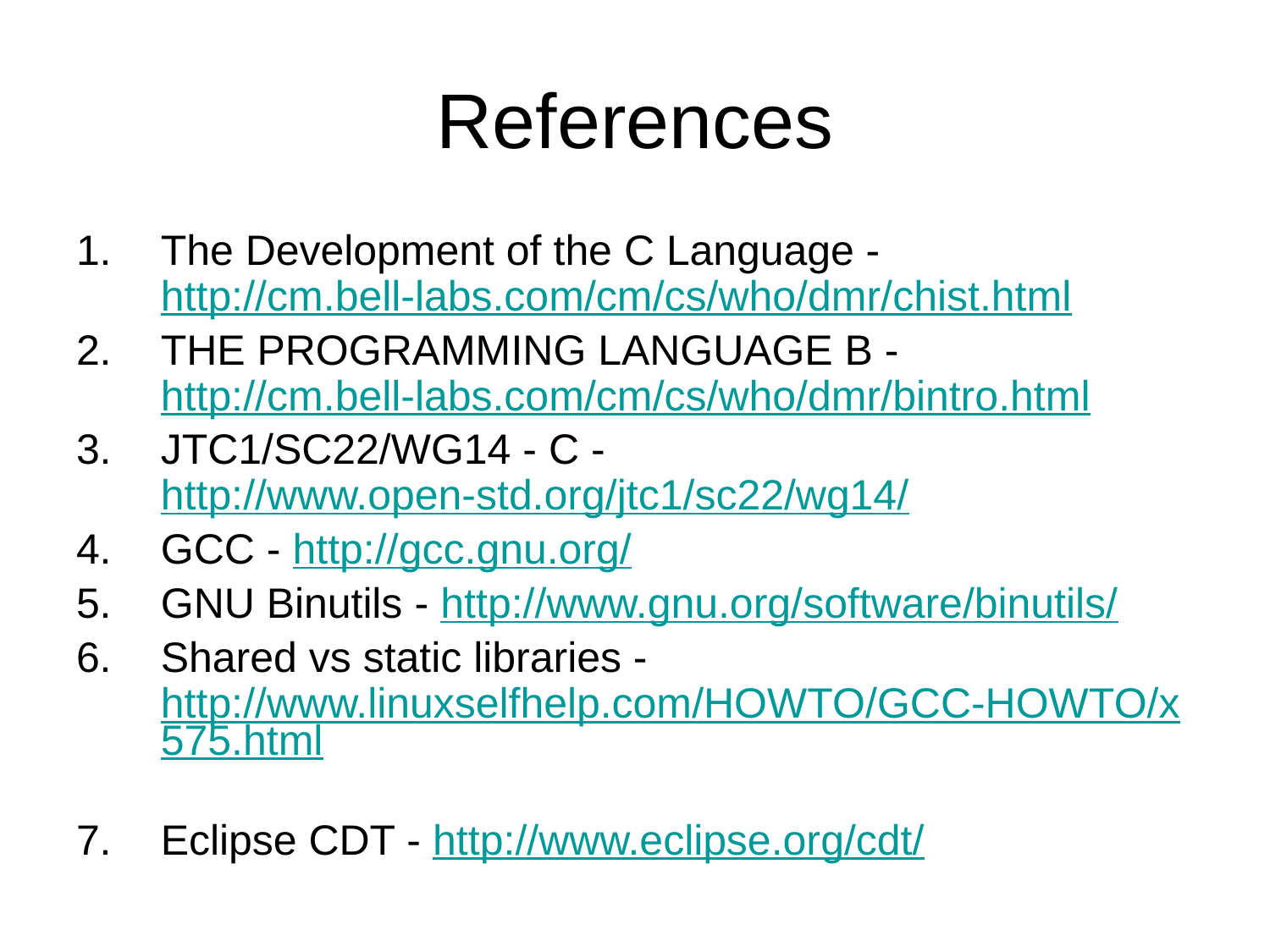

# References
The Development of the C Language - http://cm.bell-labs.com/cm/cs/who/dmr/chist.html
THE PROGRAMMING LANGUAGE B - http://cm.bell-labs.com/cm/cs/who/dmr/bintro.html
JTC1/SC22/WG14 - C - http://www.open-std.org/jtc1/sc22/wg14/
GCC - http://gcc.gnu.org/
GNU Binutils - http://www.gnu.org/software/binutils/
Shared vs static libraries - http://www.linuxselfhelp.com/HOWTO/GCC-HOWTO/x575.html
Eclipse CDT - http://www.eclipse.org/cdt/